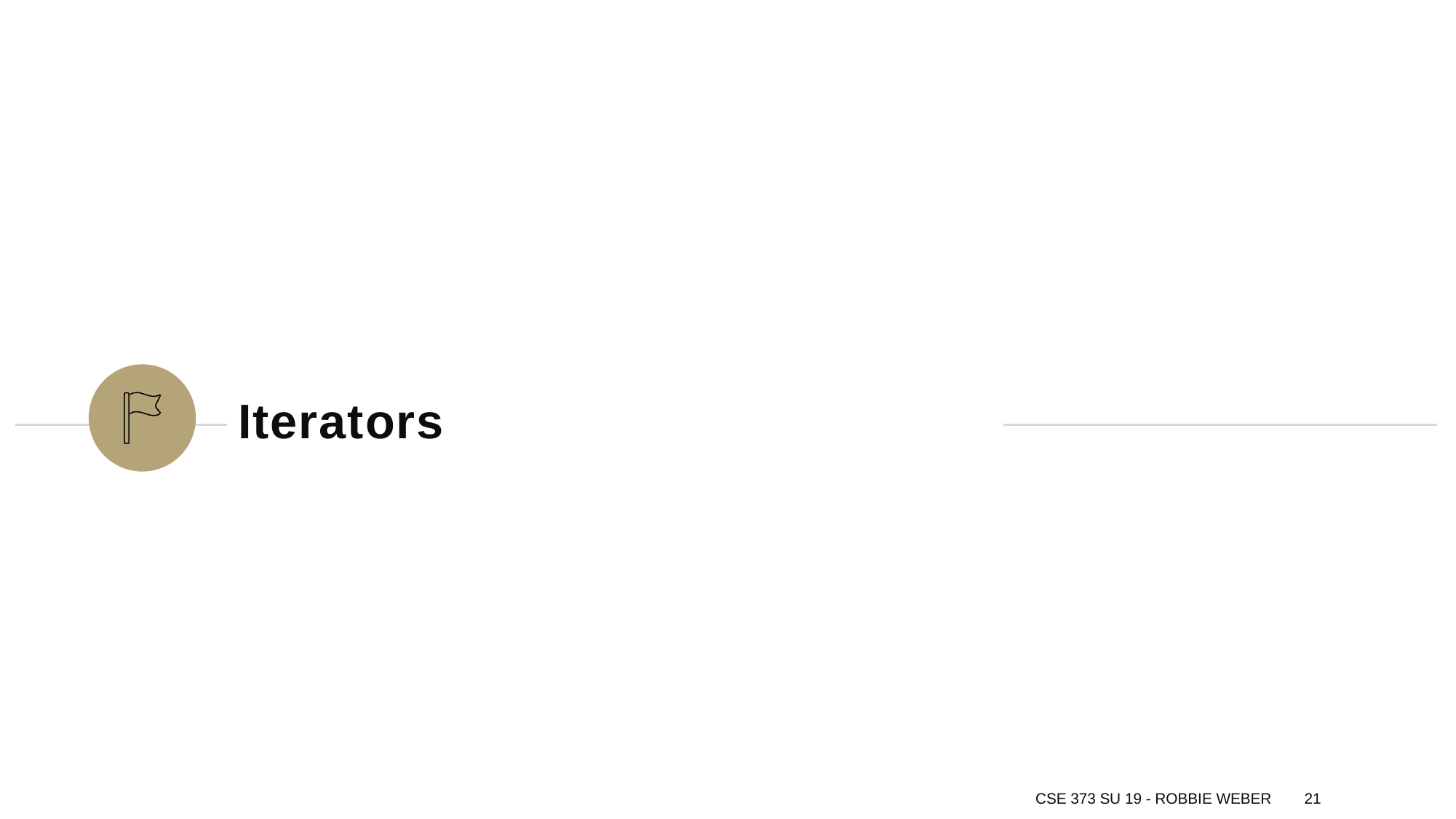

# Iterators

CSE 373 Su 19 - Robbie Weber
21